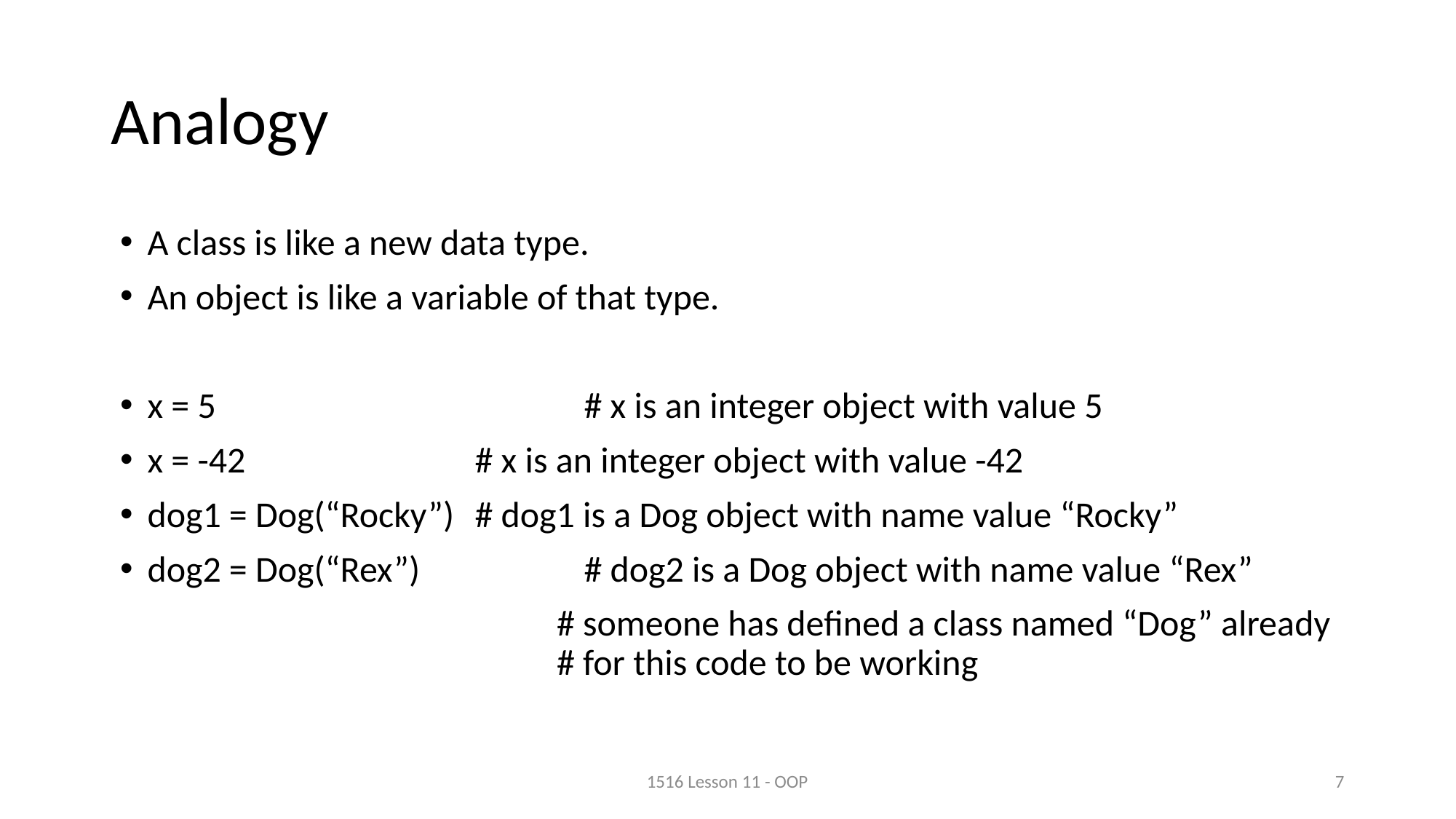

# Analogy
A class is like a new data type.
An object is like a variable of that type.

x = 5				# x is an integer object with value 5
x = -42			# x is an integer object with value -42
dog1 = Dog(“Rocky”)	# dog1 is a Dog object with name value “Rocky”
dog2 = Dog(“Rex”)		# dog2 is a Dog object with name value “Rex”
				# someone has defined a class named “Dog” already 				# for this code to be working

1516 Lesson 11 - OOP
7